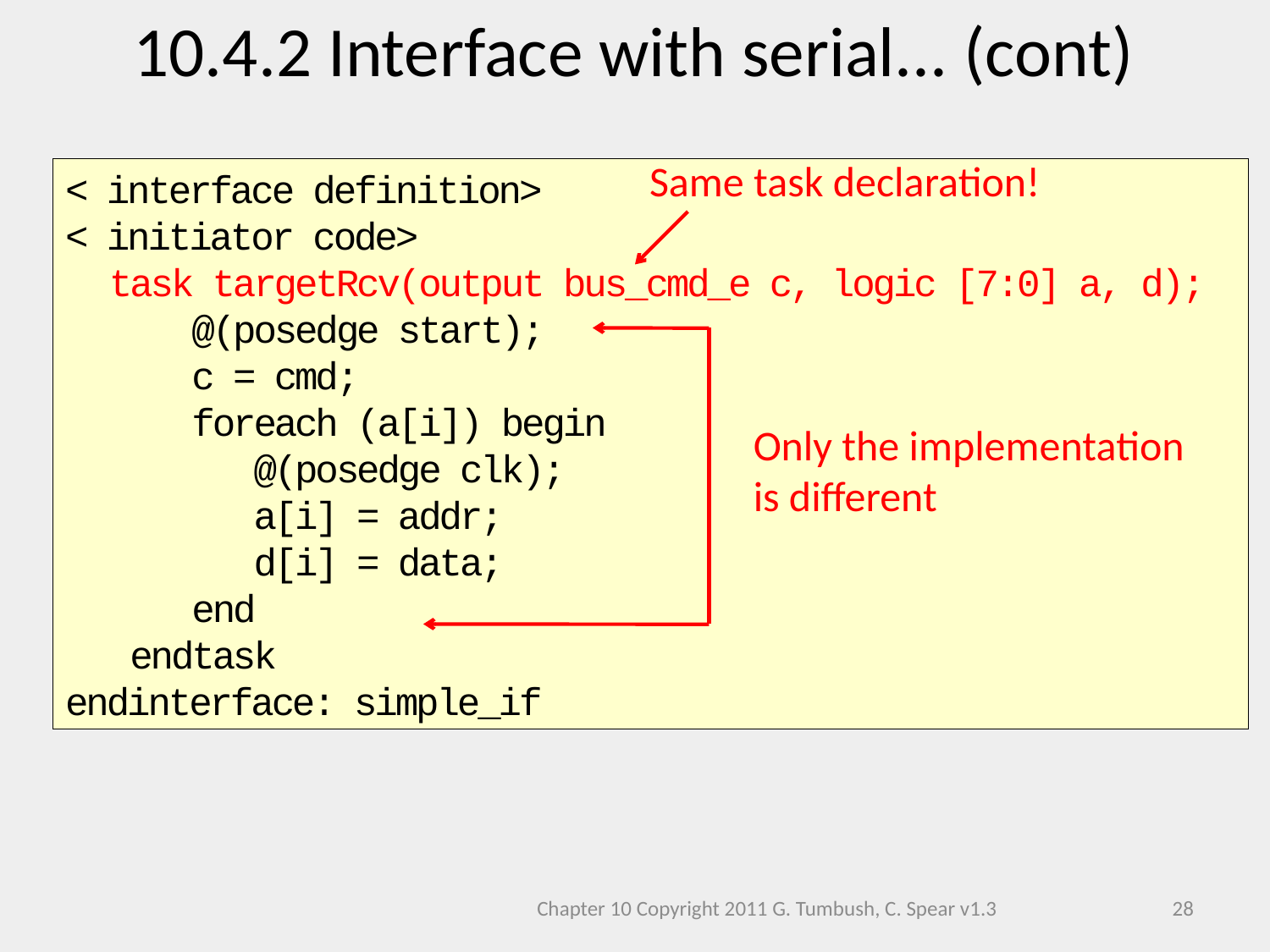

10.4.2 Interface with serial... (cont)
Same task declaration!
< interface definition>
< initiator code>
  task targetRcv(output bus_cmd_e c, logic [7:0] a, d);
      @(posedge start);
      c = cmd;
      foreach (a[i]) begin
         @(posedge clk);
         a[i] = addr;
         d[i] = data;
      end
   endtask
endinterface: simple_if
Only the implementation is different
Chapter 10 Copyright 2011 G. Tumbush, C. Spear v1.3
28